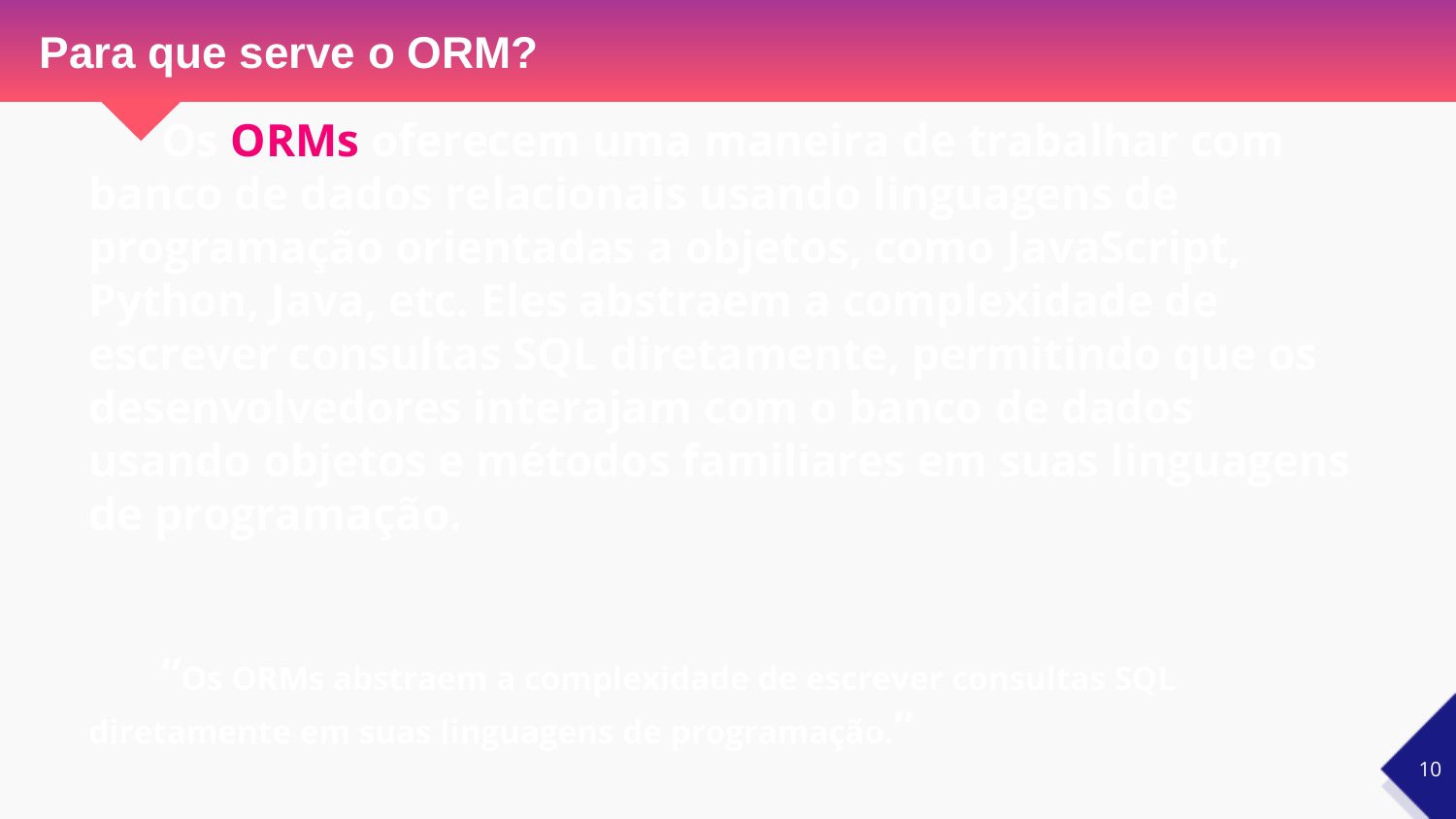

# Para que serve o ORM?
Os ORMs oferecem uma maneira de trabalhar com banco de dados relacionais usando linguagens de programação orientadas a objetos, como JavaScript, Python, Java, etc. Eles abstraem a complexidade de escrever consultas SQL diretamente, permitindo que os desenvolvedores interajam com o banco de dados usando objetos e métodos familiares em suas linguagens de programação.
“Os ORMs abstraem a complexidade de escrever consultas SQL diretamente em suas linguagens de programação.”
10